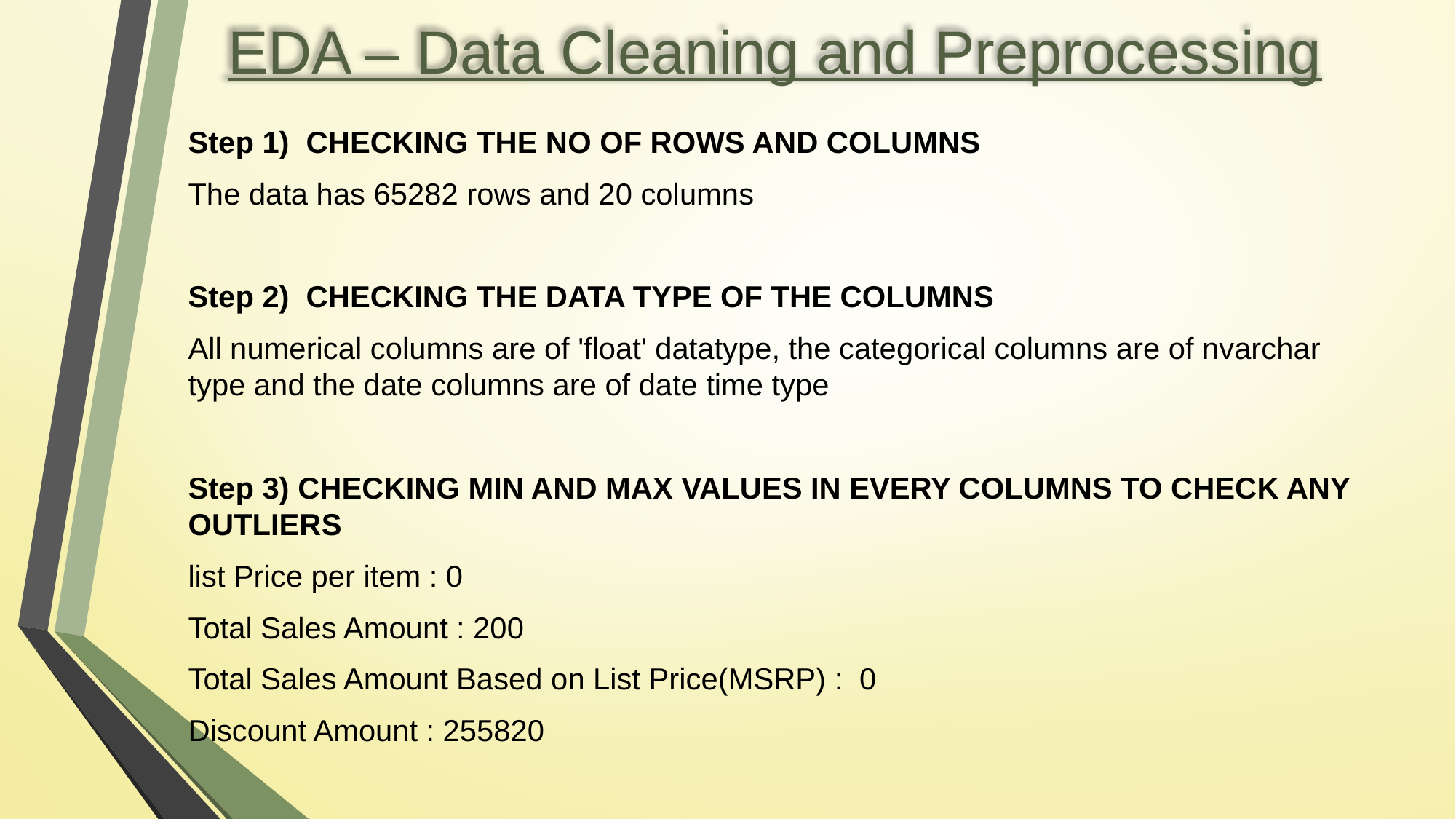

# EDA – Data Cleaning and Preprocessing
Step 1)  CHECKING THE NO OF ROWS AND COLUMNS
The data has 65282 rows and 20 columns

Step 2)  CHECKING THE DATA TYPE OF THE COLUMNS
All numerical columns are of 'float' datatype, the categorical columns are of nvarchar type and the date columns are of date time type

Step 3) CHECKING MIN AND MAX VALUES IN EVERY COLUMNS TO CHECK ANY OUTLIERS
list Price per item : 0
Total Sales Amount : 200
Total Sales Amount Based on List Price(MSRP) :  0
Discount Amount : 255820